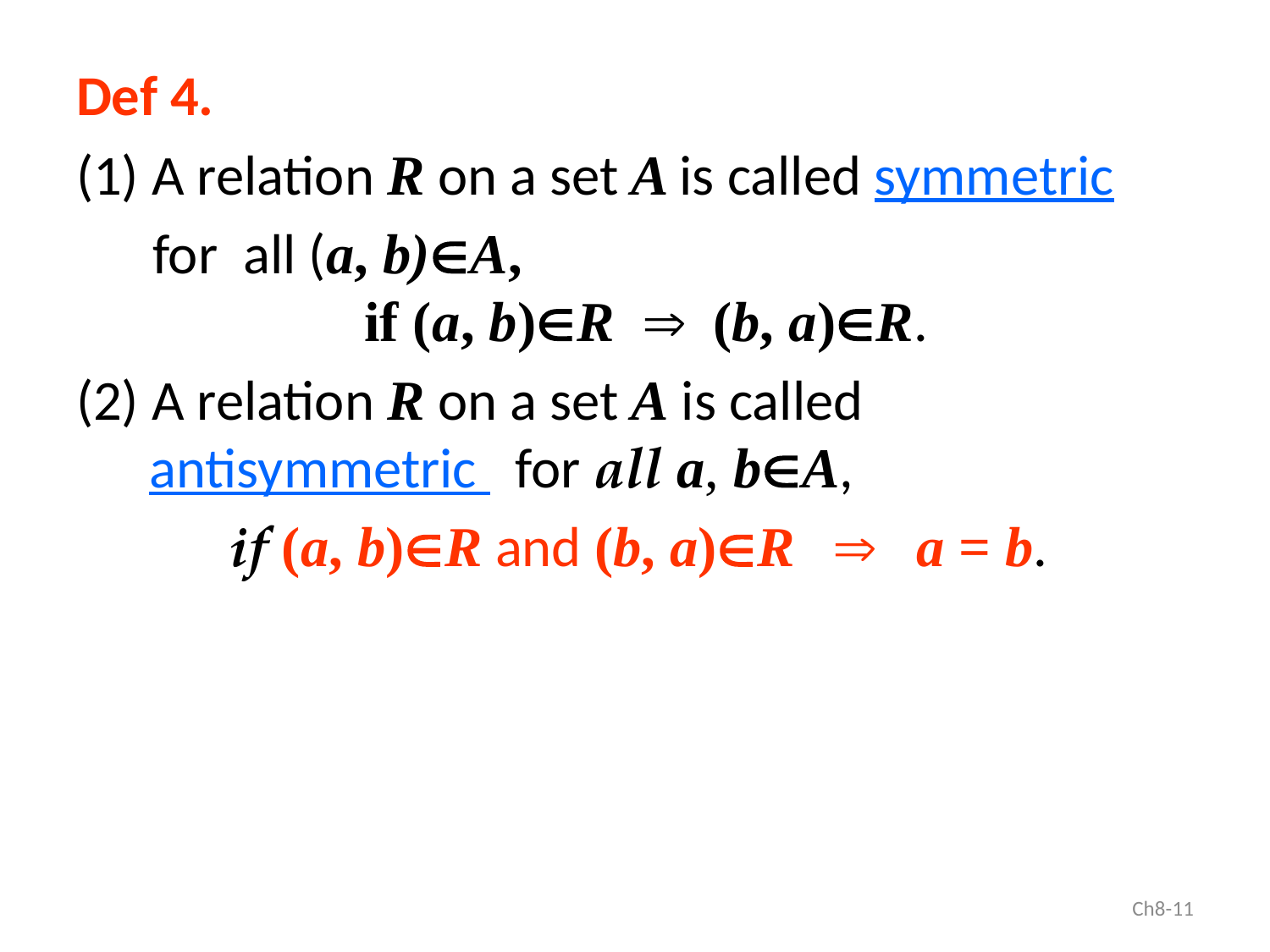

Def 4.
(1) A relation R on a set A is called symmetric
      for  all (a, b)∈A,
                 if (a, b)∈R  ⇒  (b, a)∈R.
(2) A relation R on a set A is called
  antisymmetric   for all a, b∈A,
            if (a, b)∈R and (b, a)∈R   ⇒   a = b.

Ch8-11